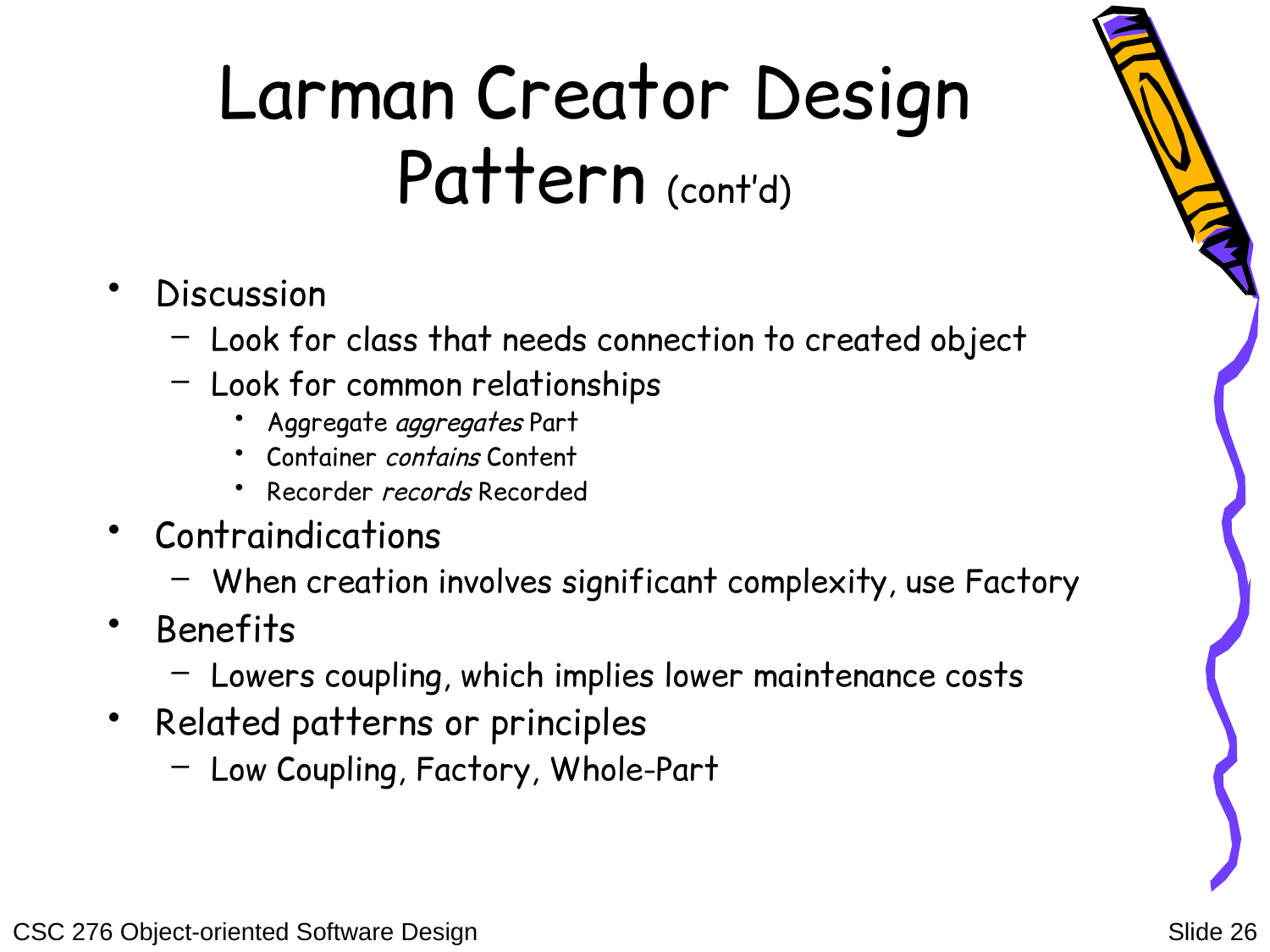

# Larman Creator Design Pattern (cont’d)
Discussion
Look for class that needs connection to created object
Look for common relationships
Aggregate aggregates Part
Container contains Content
Recorder records Recorded
Contraindications
When creation involves significant complexity, use Factory
Benefits
Lowers coupling, which implies lower maintenance costs
Related patterns or principles
Low Coupling, Factory, Whole-Part